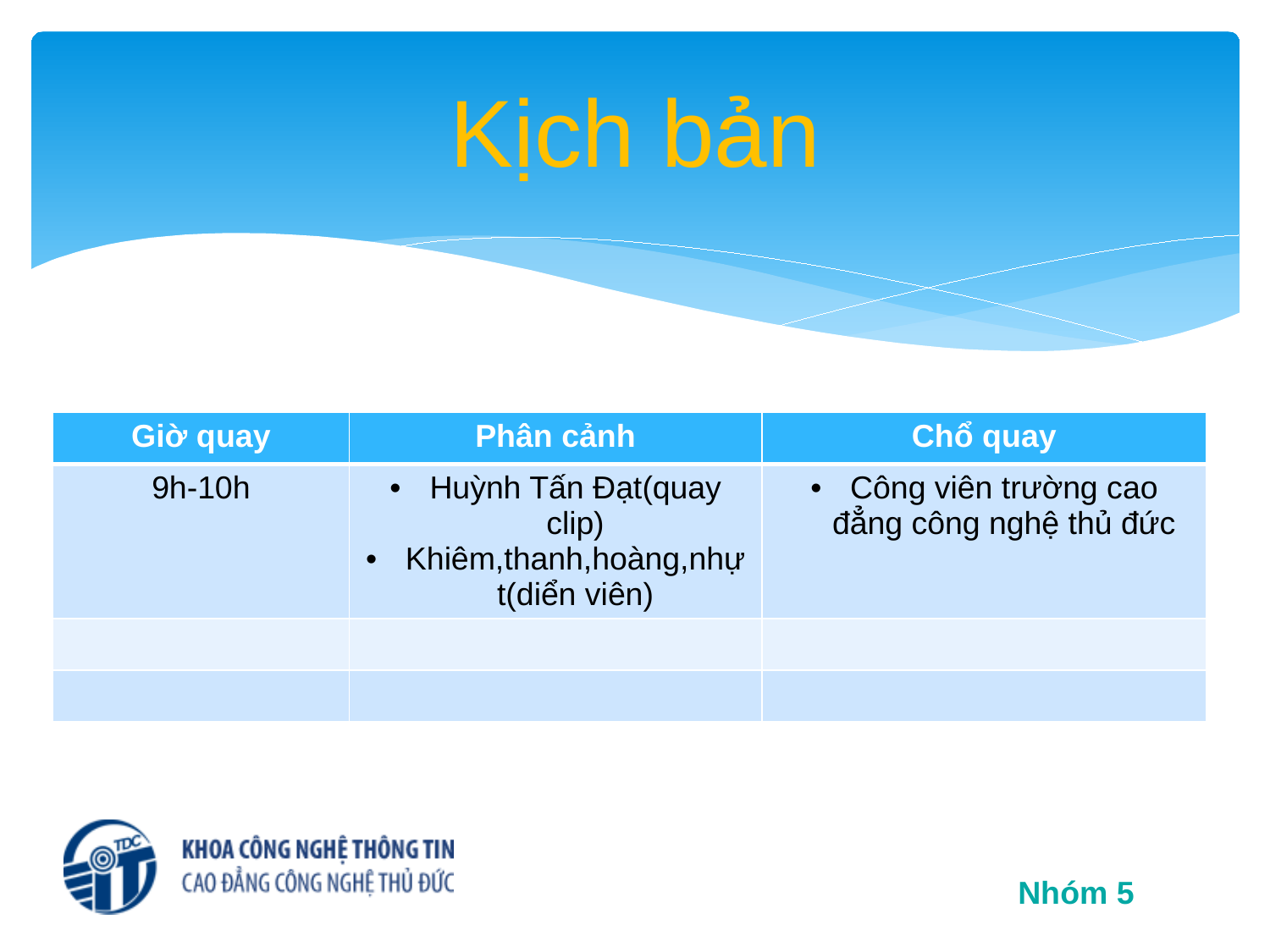

# Kịch bản
| Giờ quay | Phân cảnh | Chổ quay |
| --- | --- | --- |
| 9h-10h | Huỳnh Tấn Đạt(quay clip) Khiêm,thanh,hoàng,nhựt(diển viên) | Công viên trường cao đẳng công nghệ thủ đức |
|  |  |  |
|  |  |  |